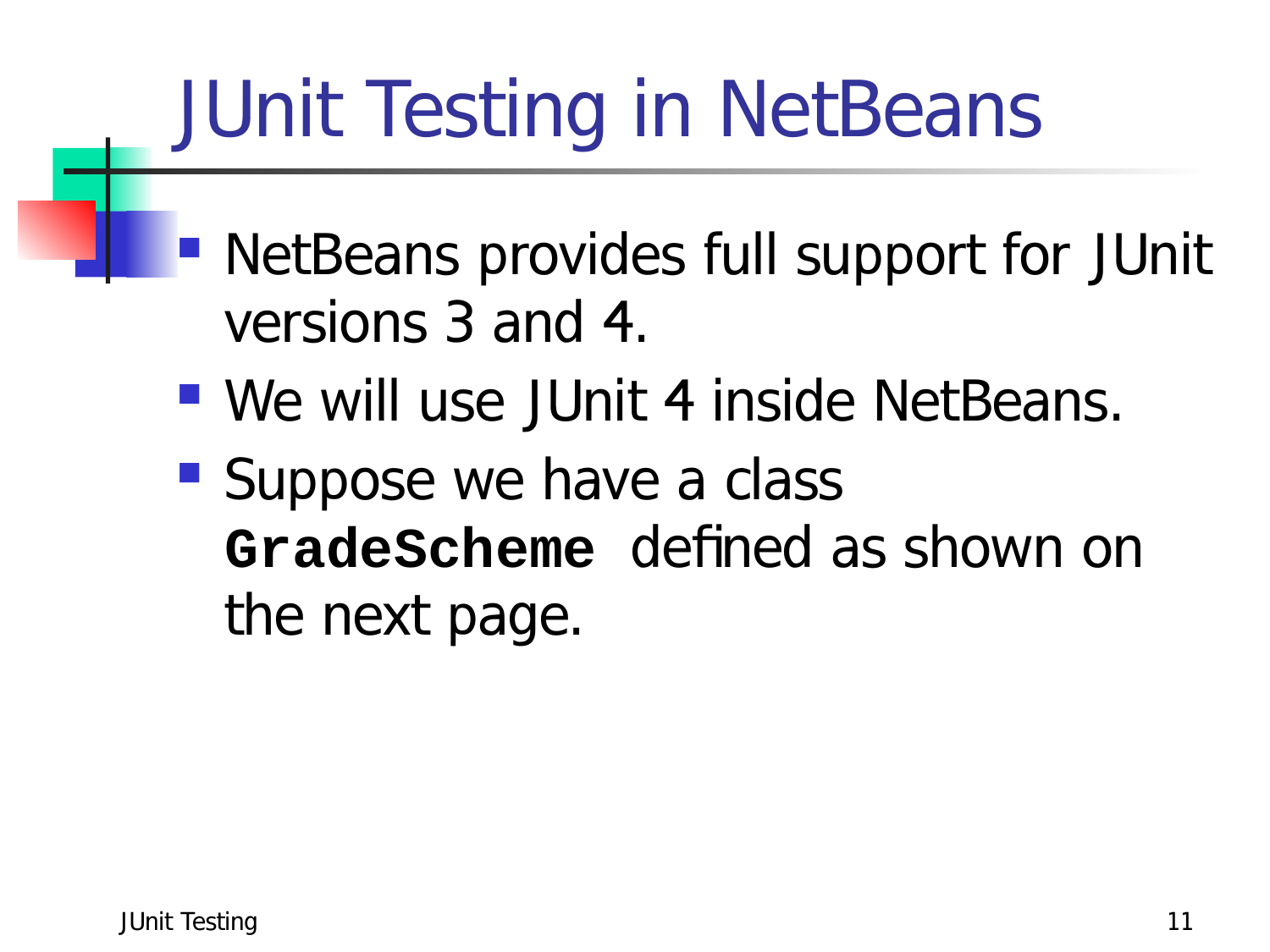

# JUnit Testing in NetBeans
NetBeans provides full support for JUnit versions 3 and 4.
We will use JUnit 4 inside NetBeans.
Suppose we have a class GradeScheme defined as shown on the next page.
JUnit Testing
11